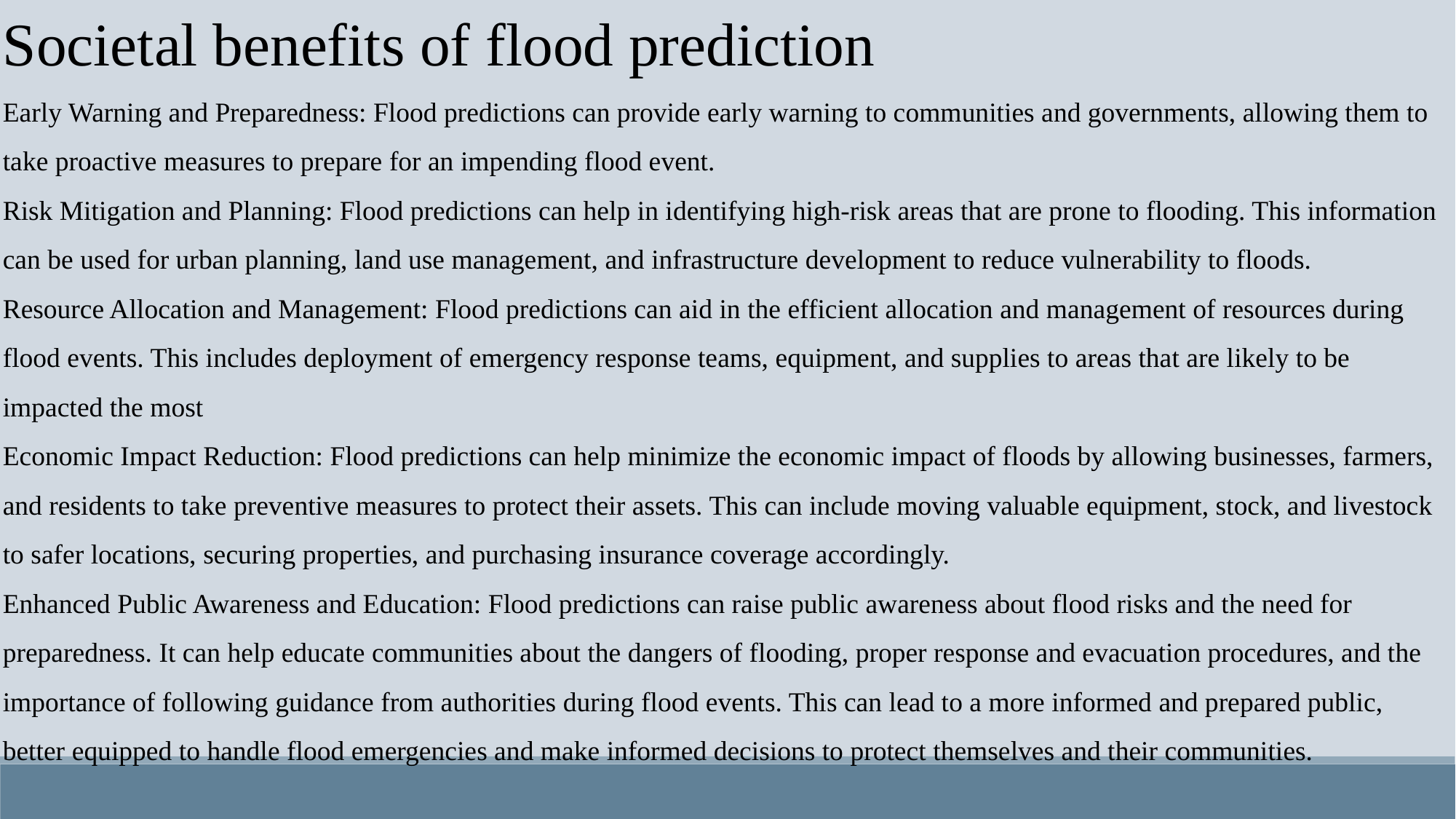

Societal benefits of flood prediction
Early Warning and Preparedness: Flood predictions can provide early warning to communities and governments, allowing them to take proactive measures to prepare for an impending flood event.
Risk Mitigation and Planning: Flood predictions can help in identifying high-risk areas that are prone to flooding. This information can be used for urban planning, land use management, and infrastructure development to reduce vulnerability to floods.
Resource Allocation and Management: Flood predictions can aid in the efficient allocation and management of resources during flood events. This includes deployment of emergency response teams, equipment, and supplies to areas that are likely to be impacted the most
Economic Impact Reduction: Flood predictions can help minimize the economic impact of floods by allowing businesses, farmers, and residents to take preventive measures to protect their assets. This can include moving valuable equipment, stock, and livestock to safer locations, securing properties, and purchasing insurance coverage accordingly.
Enhanced Public Awareness and Education: Flood predictions can raise public awareness about flood risks and the need for preparedness. It can help educate communities about the dangers of flooding, proper response and evacuation procedures, and the importance of following guidance from authorities during flood events. This can lead to a more informed and prepared public, better equipped to handle flood emergencies and make informed decisions to protect themselves and their communities.